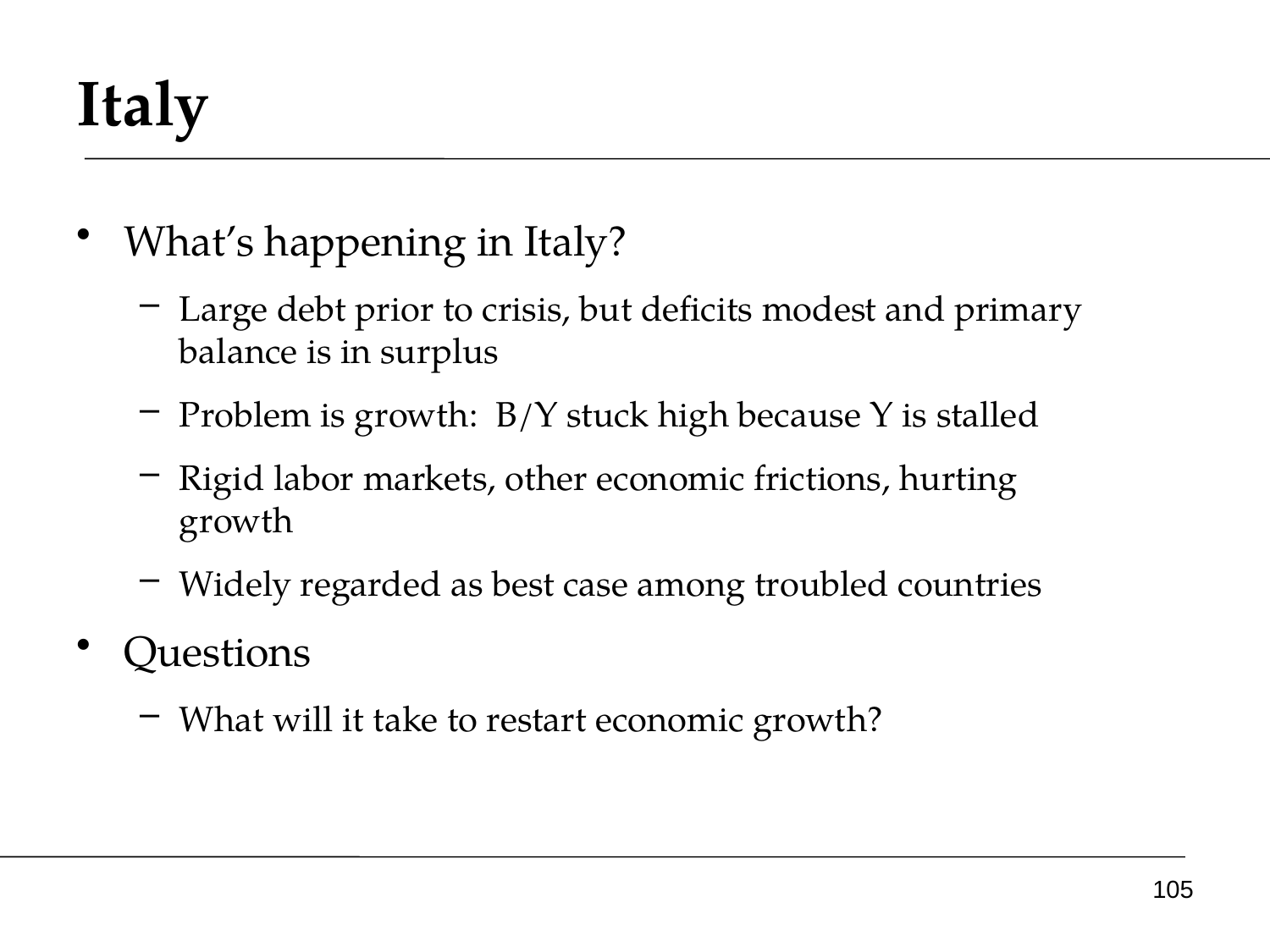

# Italy
What’s happening in Italy?
Large debt prior to crisis, but deficits modest and primary balance is in surplus
Problem is growth:  B/Y stuck high because Y is stalled
Rigid labor markets, other economic frictions, hurting growth
Widely regarded as best case among troubled countries
Questions
What will it take to restart economic growth?
105